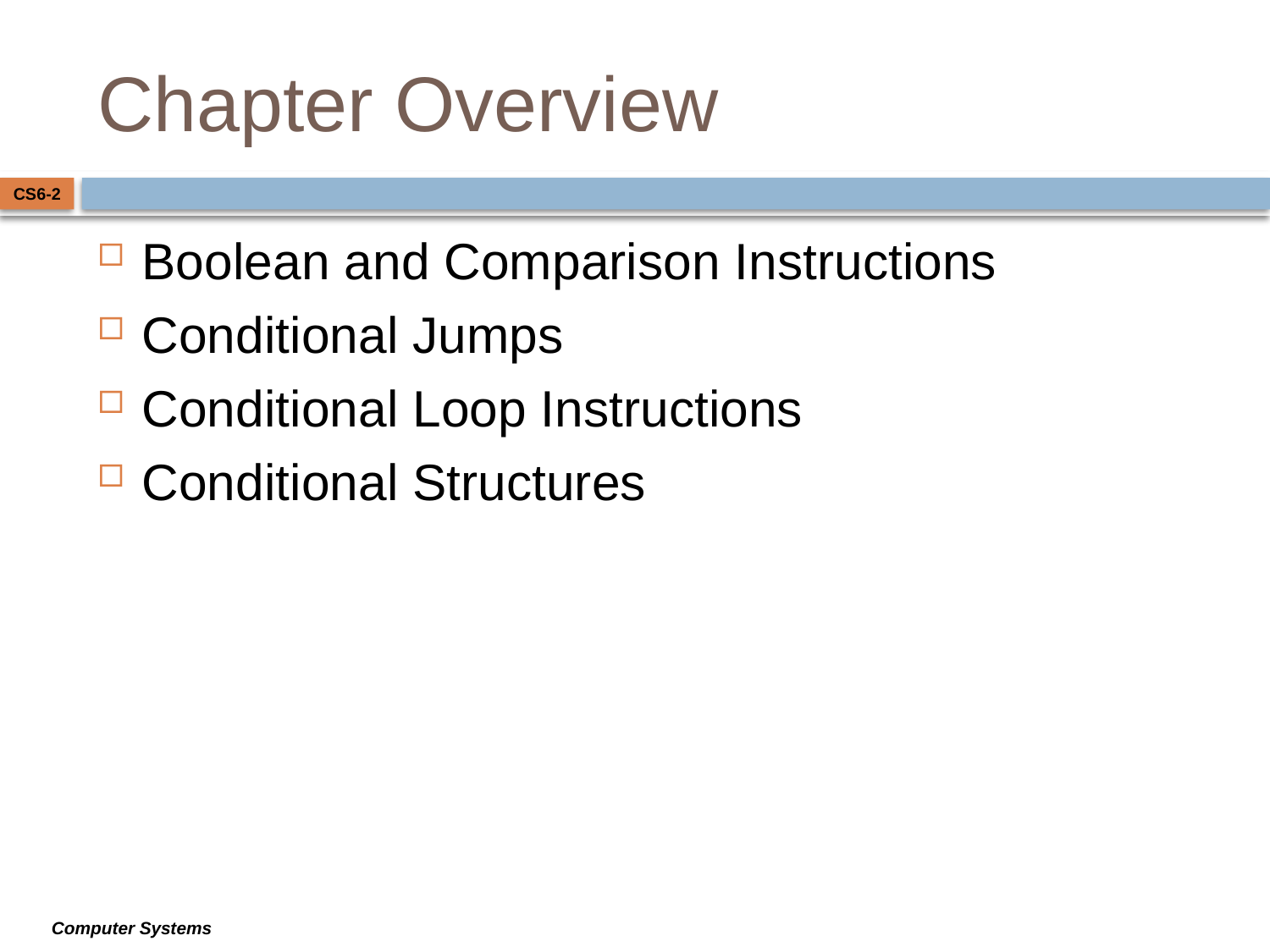

# Chapter Overview
CS6-2
Boolean and Comparison Instructions
Conditional Jumps
Conditional Loop Instructions
Conditional Structures